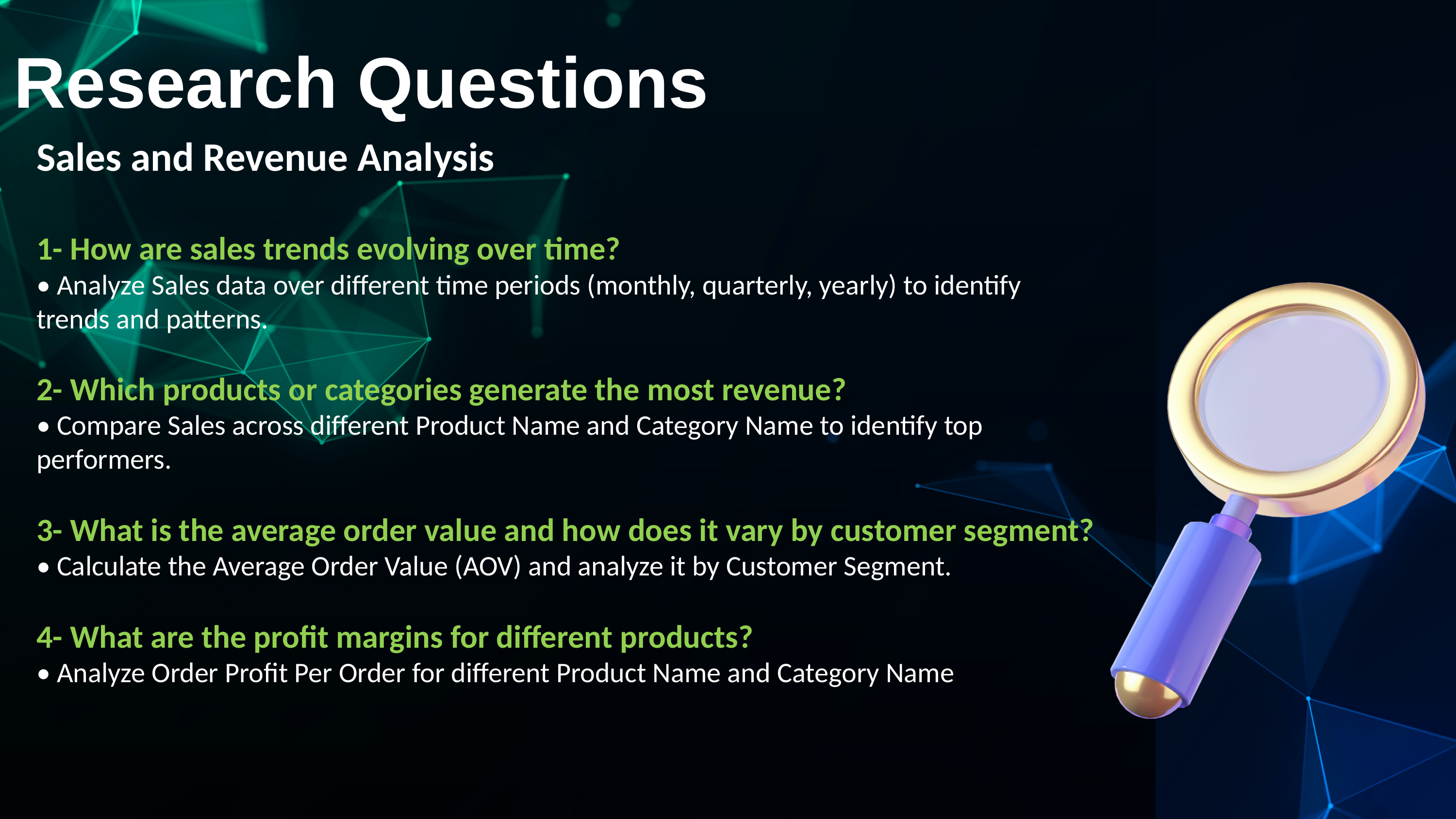

Research Questions
Sales and Revenue Analysis

1- How are sales trends evolving over time?
• Analyze Sales data over different time periods (monthly, quarterly, yearly) to identify
trends and patterns.

2- Which products or categories generate the most revenue?
• Compare Sales across different Product Name and Category Name to identify top
performers.

3- What is the average order value and how does it vary by customer segment?
• Calculate the Average Order Value (AOV) and analyze it by Customer Segment.

4- What are the profit margins for different products?
• Analyze Order Profit Per Order for different Product Name and Category Name